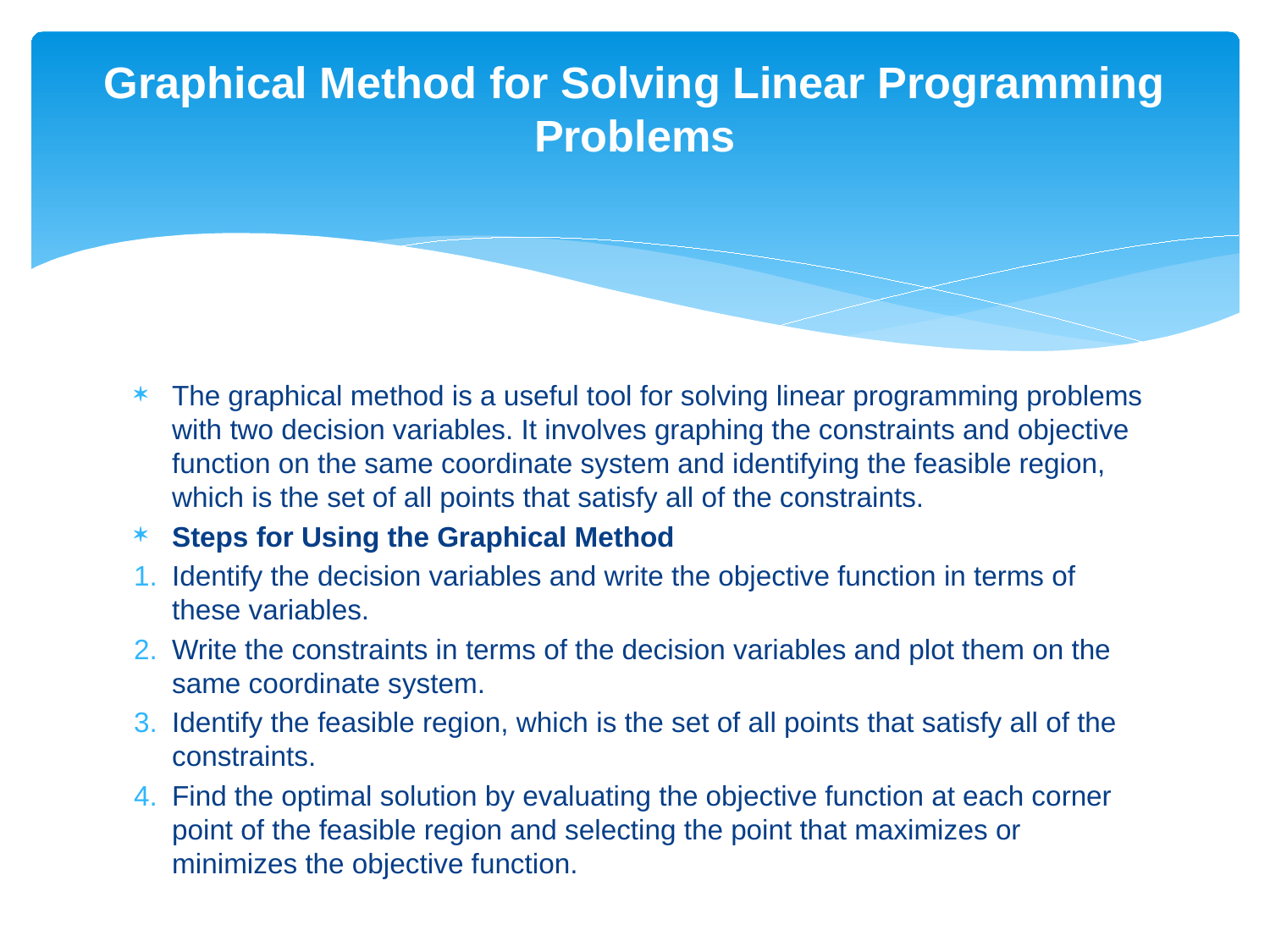

# Graphical Method for Solving Linear Programming Problems
The graphical method is a useful tool for solving linear programming problems with two decision variables. It involves graphing the constraints and objective function on the same coordinate system and identifying the feasible region, which is the set of all points that satisfy all of the constraints.
Steps for Using the Graphical Method
Identify the decision variables and write the objective function in terms of these variables.
Write the constraints in terms of the decision variables and plot them on the same coordinate system.
Identify the feasible region, which is the set of all points that satisfy all of the constraints.
Find the optimal solution by evaluating the objective function at each corner point of the feasible region and selecting the point that maximizes or minimizes the objective function.